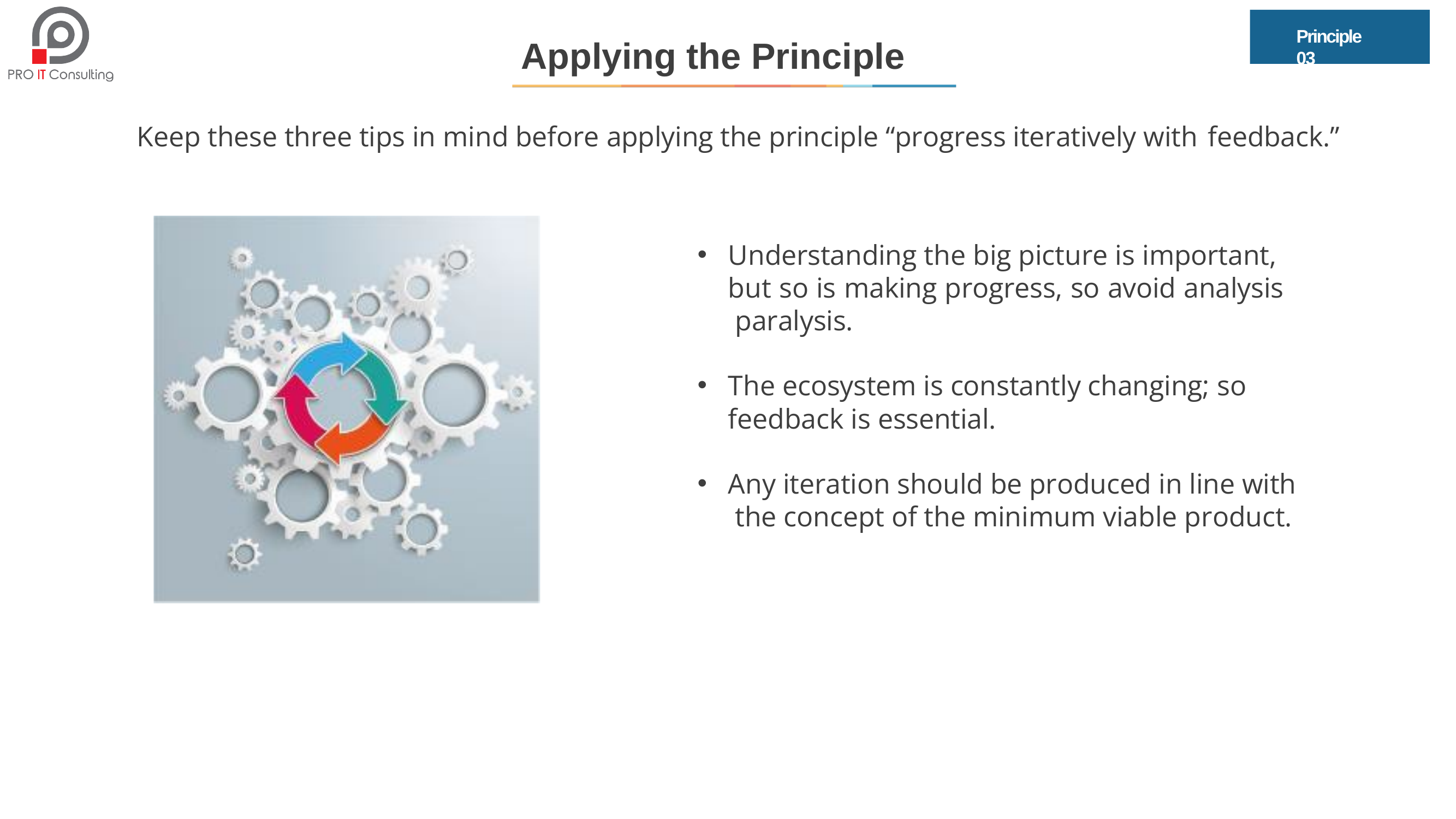

Principle 03
# Applying the Principle

Keep these three tips in mind before applying the principle “progress iteratively with feedback.”

Understanding the big picture is important,  but so is making progress, so avoid analysis  paralysis.
The ecosystem is constantly changing; so
feedback is essential.
Any iteration should be produced in line with  the concept of the minimum viable product.